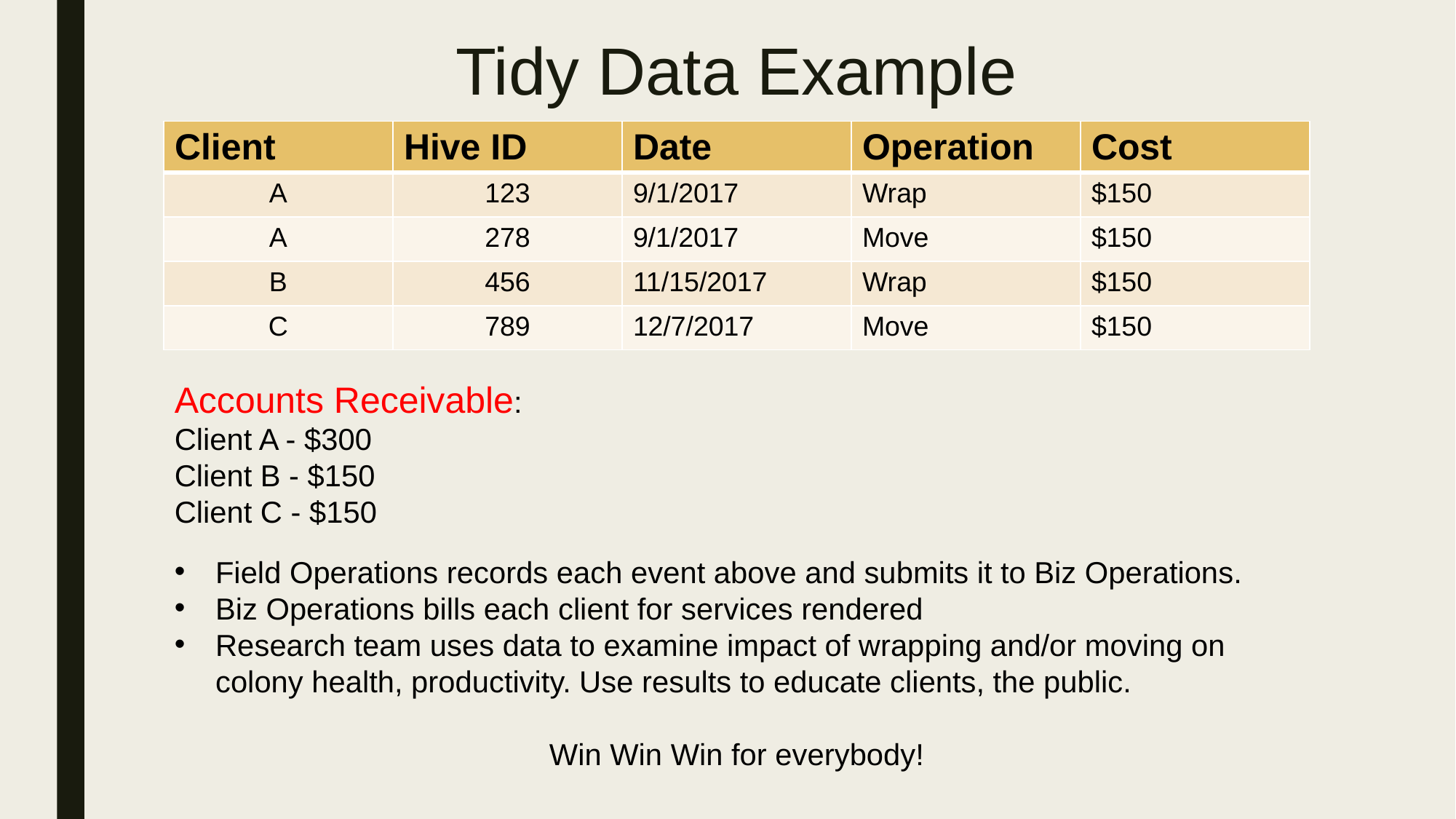

# Tidy Data Example
| Client | Hive ID | Date | Operation | Cost |
| --- | --- | --- | --- | --- |
| A | 123 | 9/1/2017 | Wrap | $150 |
| A | 278 | 9/1/2017 | Move | $150 |
| B | 456 | 11/15/2017 | Wrap | $150 |
| C | 789 | 12/7/2017 | Move | $150 |
Accounts Receivable:
Client A - $300
Client B - $150
Client C - $150
Field Operations records each event above and submits it to Biz Operations.
Biz Operations bills each client for services rendered
Research team uses data to examine impact of wrapping and/or moving on colony health, productivity. Use results to educate clients, the public.

Win Win Win for everybody!